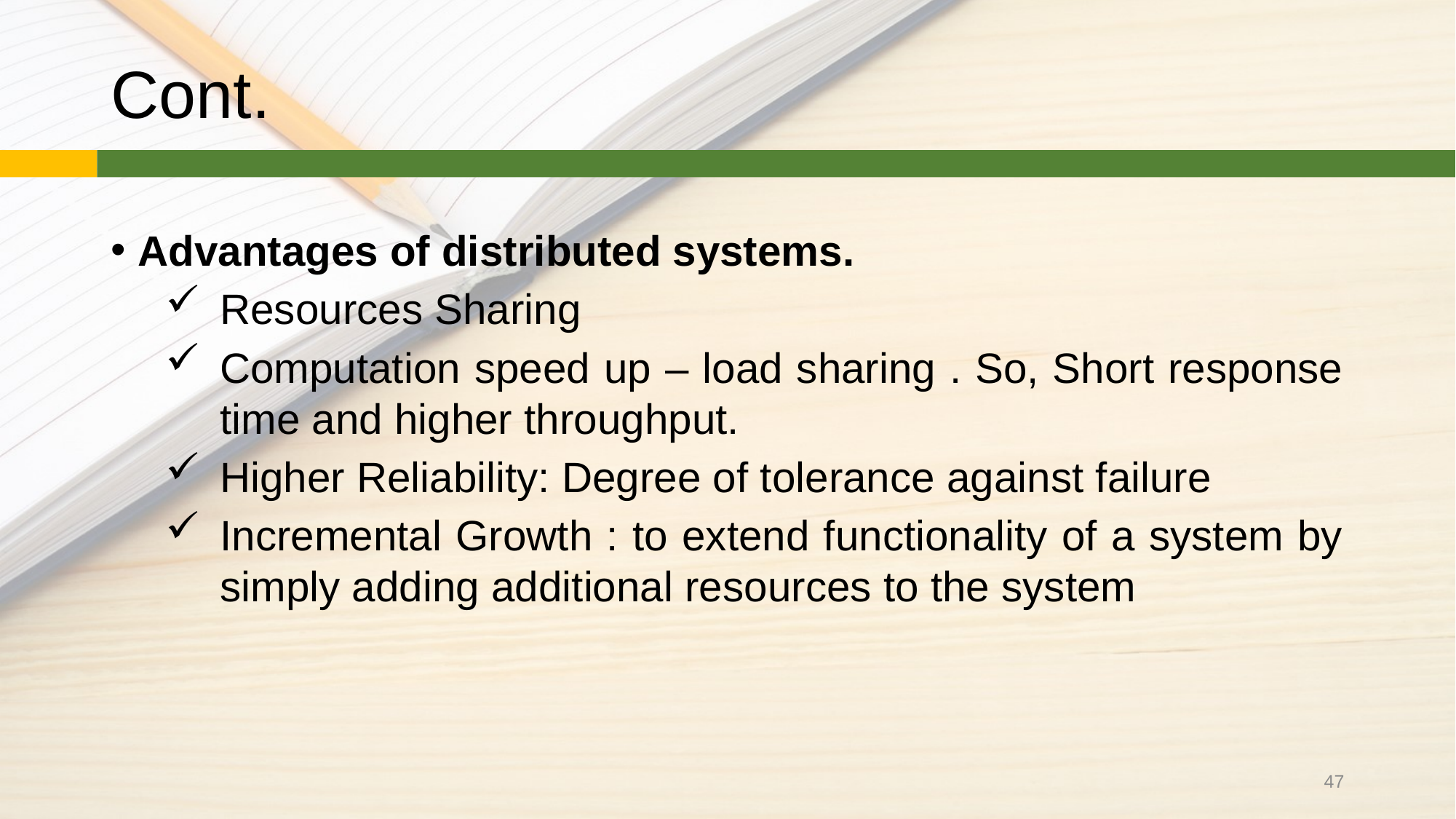

# Cont.
Advantages of distributed systems.
Resources Sharing
Computation speed up – load sharing . So, Short response time and higher throughput.
Higher Reliability: Degree of tolerance against failure
Incremental Growth : to extend functionality of a system by simply adding additional resources to the system

47